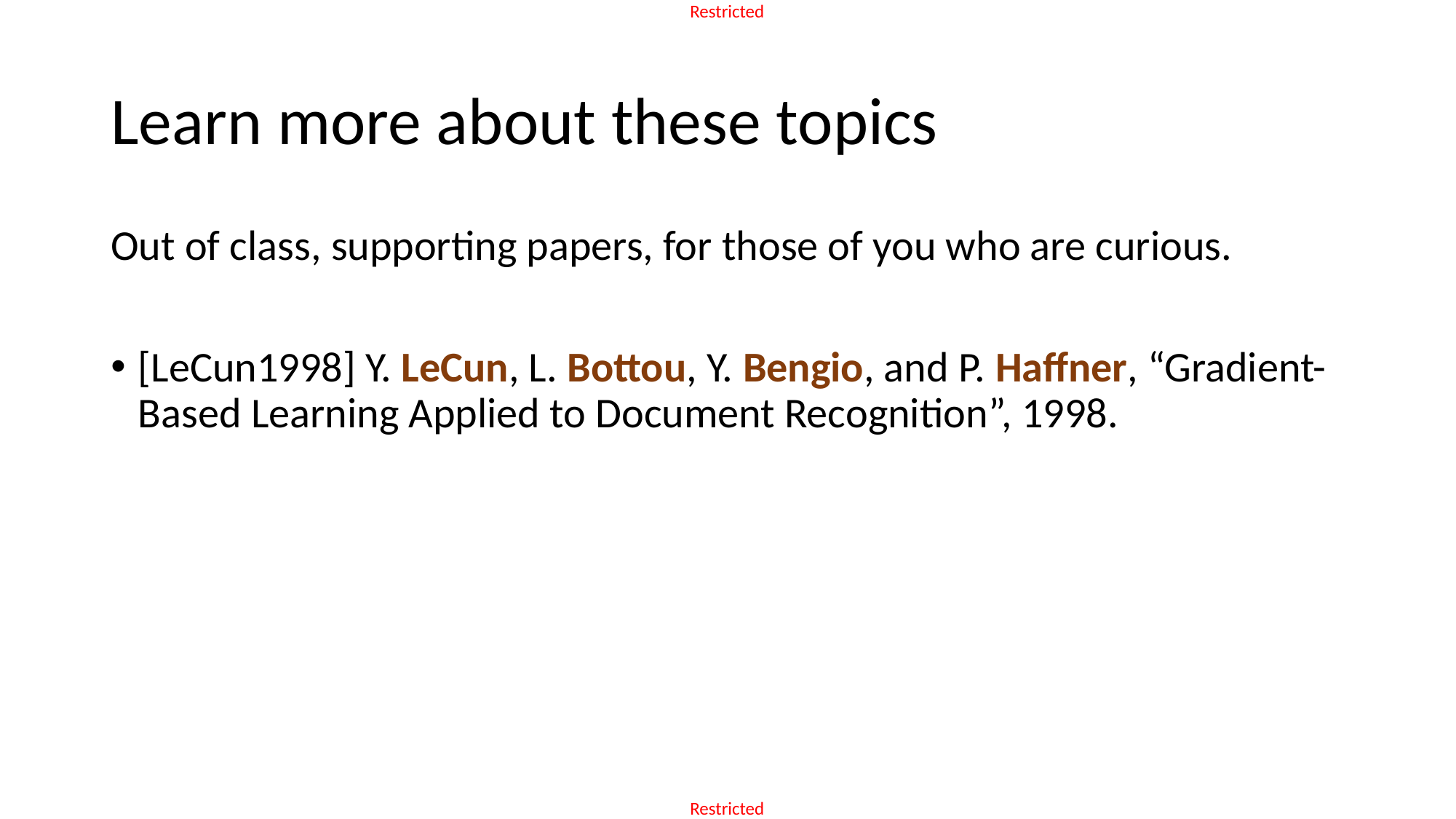

# Learn more about these topics
Out of class, supporting papers, for those of you who are curious.

[LeCun1998] Y. LeCun, L. Bottou, Y. Bengio, and P. Haffner, “Gradient-Based Learning Applied to Document Recognition”, 1998.